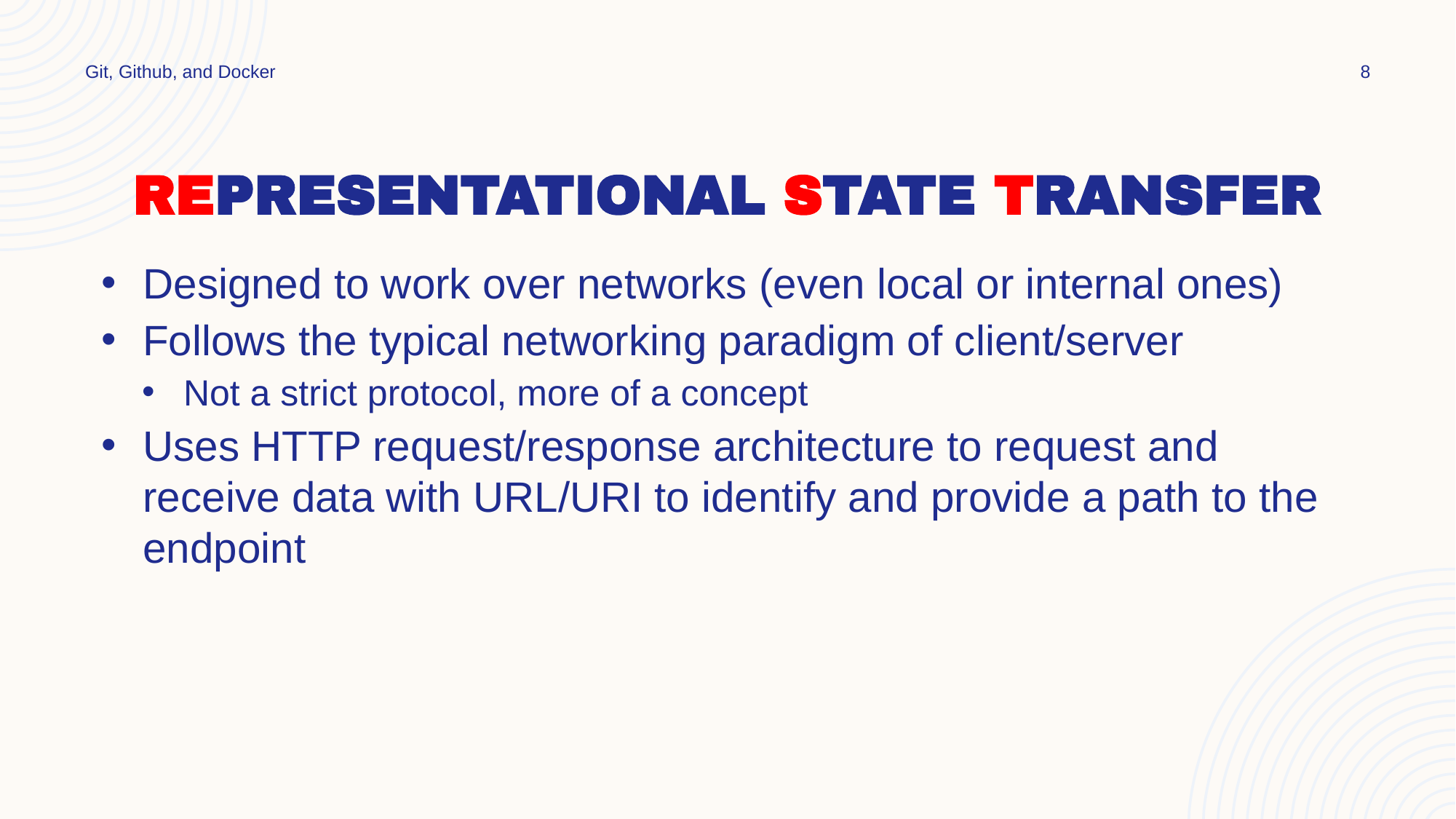

Git, Github, and Docker
8
# Representational State Transfer
Designed to work over networks (even local or internal ones)
Follows the typical networking paradigm of client/server
Not a strict protocol, more of a concept
Uses HTTP request/response architecture to request and receive data with URL/URI to identify and provide a path to the endpoint